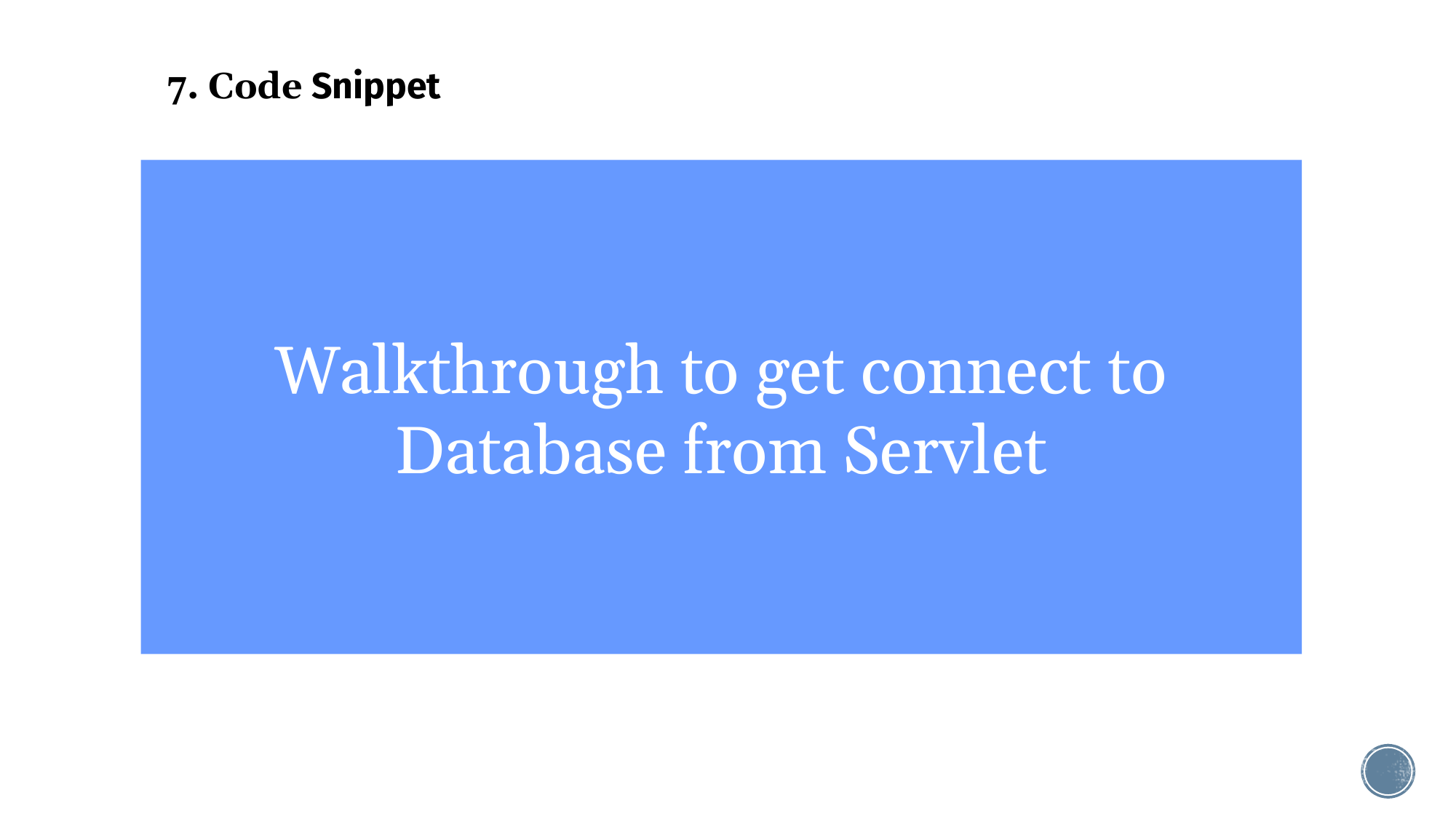

7. Code Snippet
Walkthrough to get connect to Database from Servlet